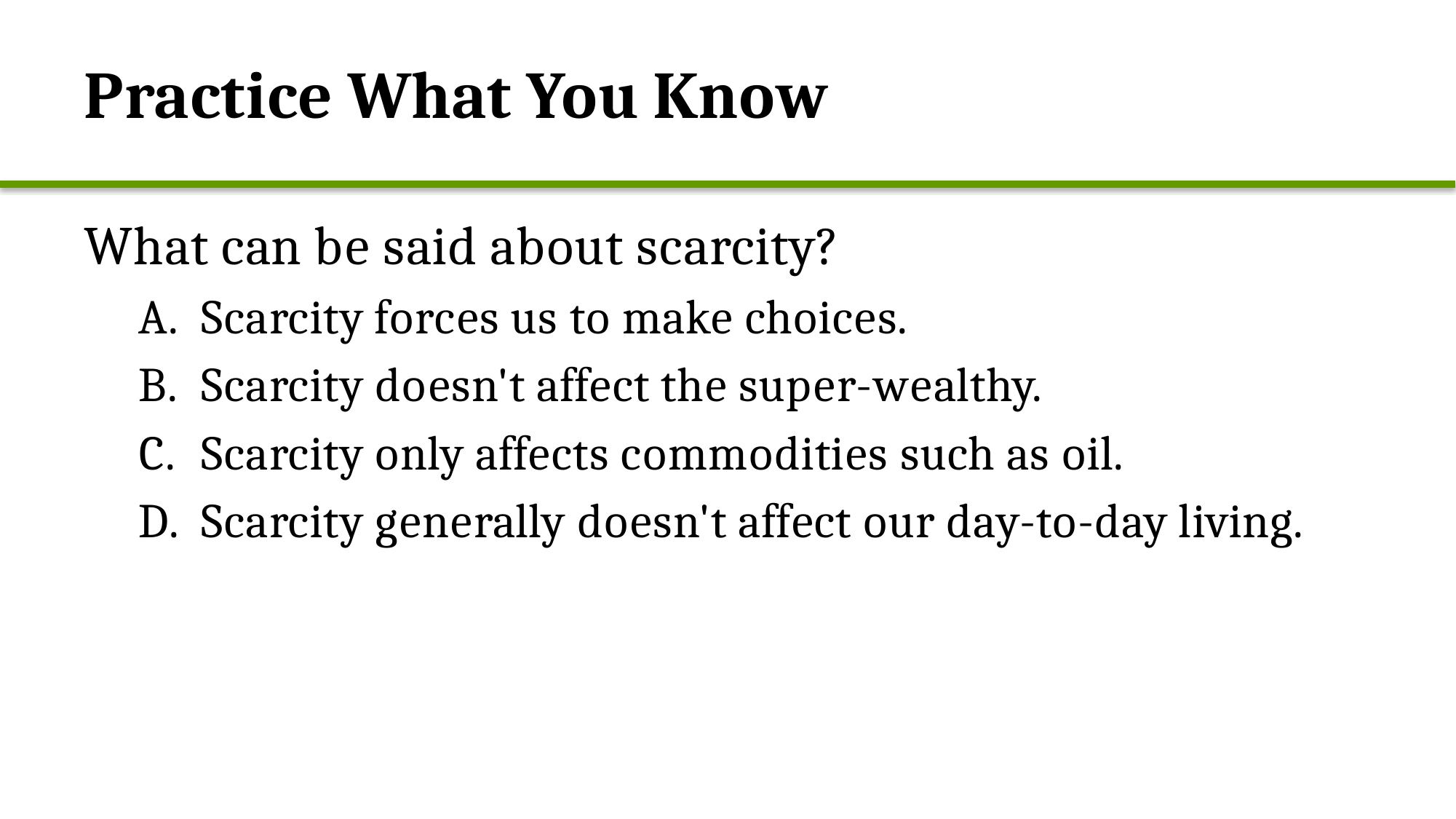

# Practice What You Know
What can be said about scarcity?
Scarcity forces us to make choices.
Scarcity doesn't affect the super-wealthy.
Scarcity only affects commodities such as oil.
Scarcity generally doesn't affect our day-to-day living.